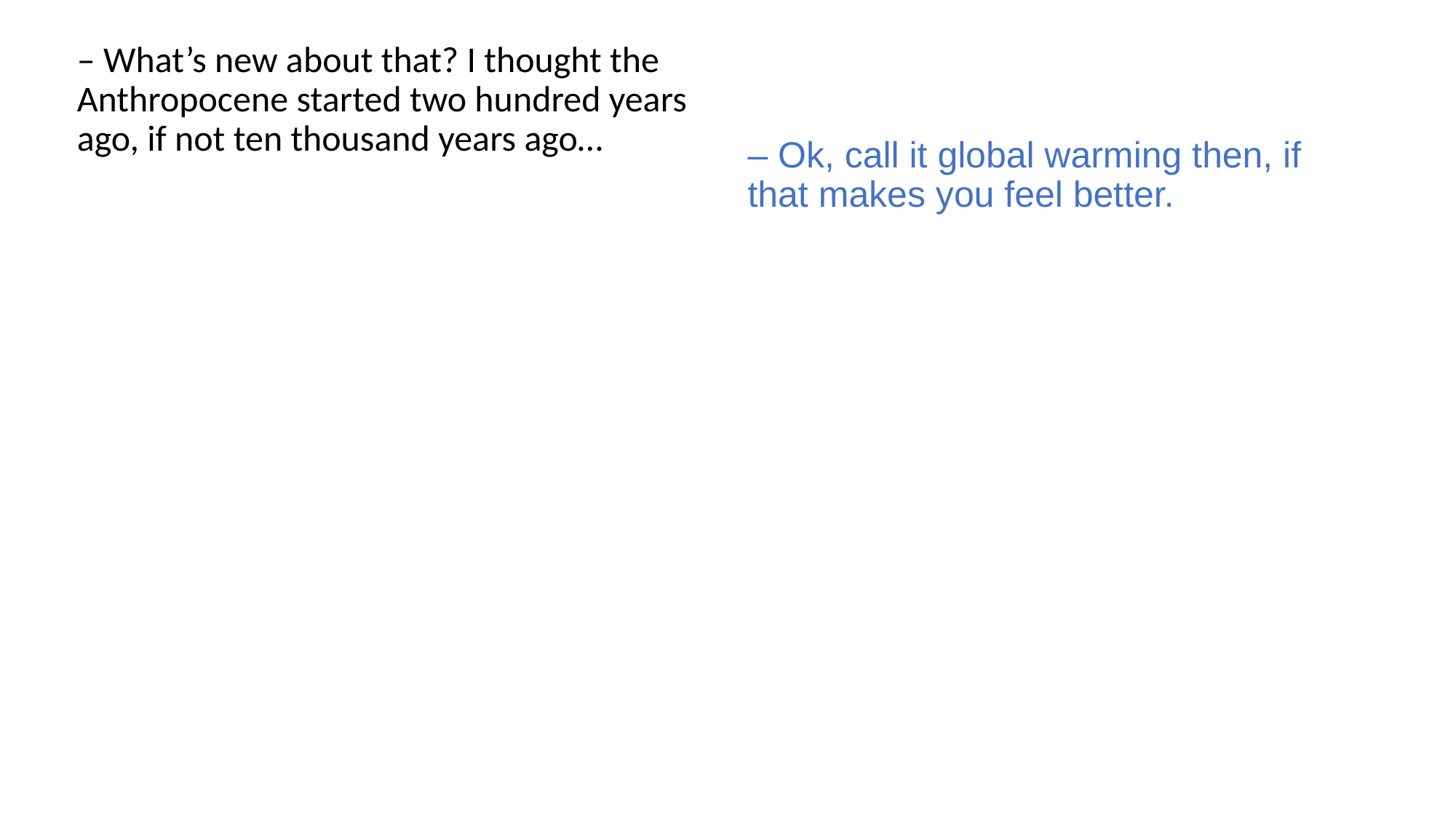

– What’s new about that? I thought the Anthropocene started two hundred years ago, if not ten thousand years ago…

– Ok, call it global warming then, if that makes you feel better.